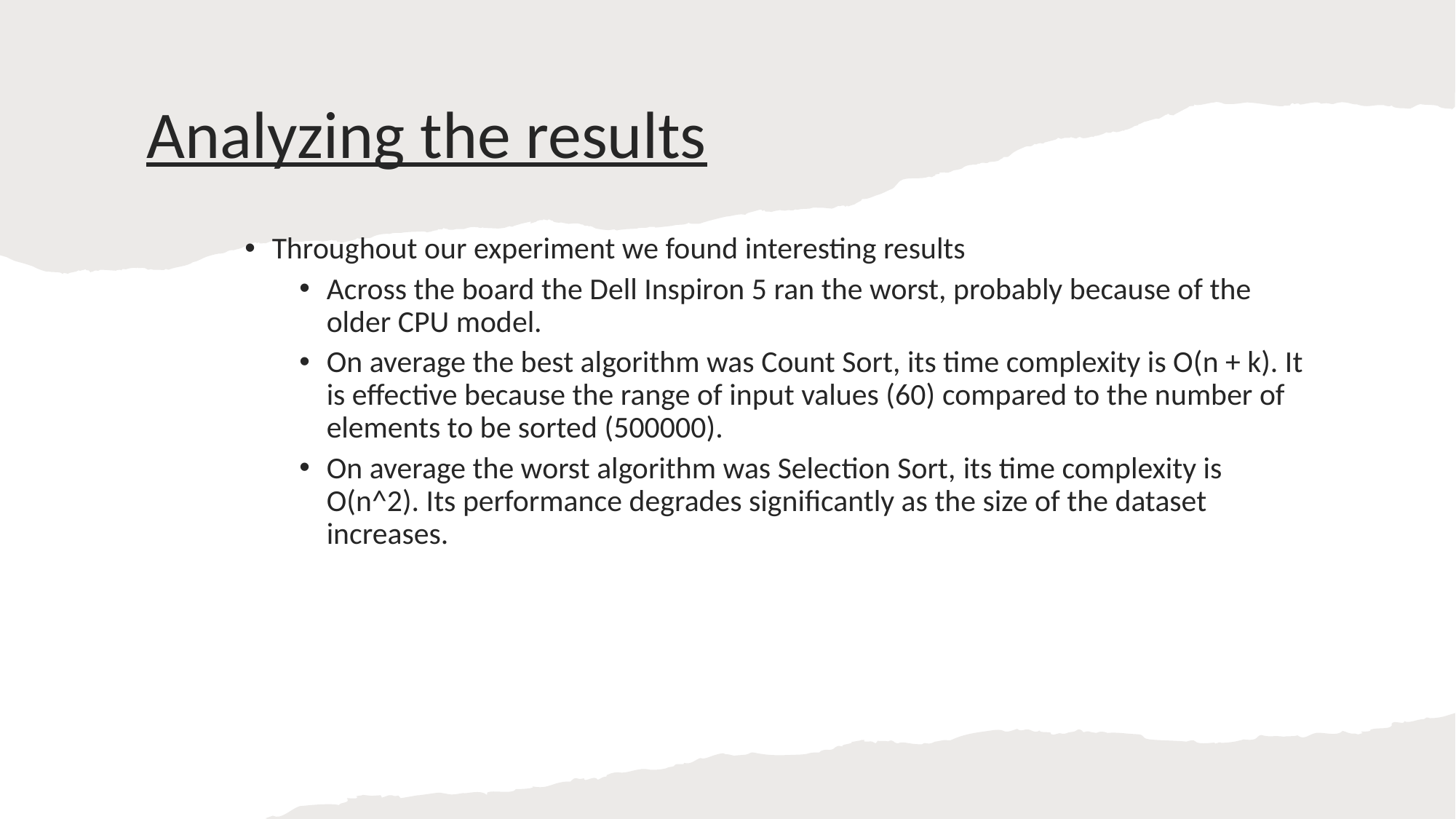

# Analyzing the results
Throughout our experiment we found interesting results
Across the board the Dell Inspiron 5 ran the worst, probably because of the older CPU model.
On average the best algorithm was Count Sort, its time complexity is O(n + k). It is effective because the range of input values (60) compared to the number of elements to be sorted (500000).
On average the worst algorithm was Selection Sort, its time complexity is O(n^2). Its performance degrades significantly as the size of the dataset increases.